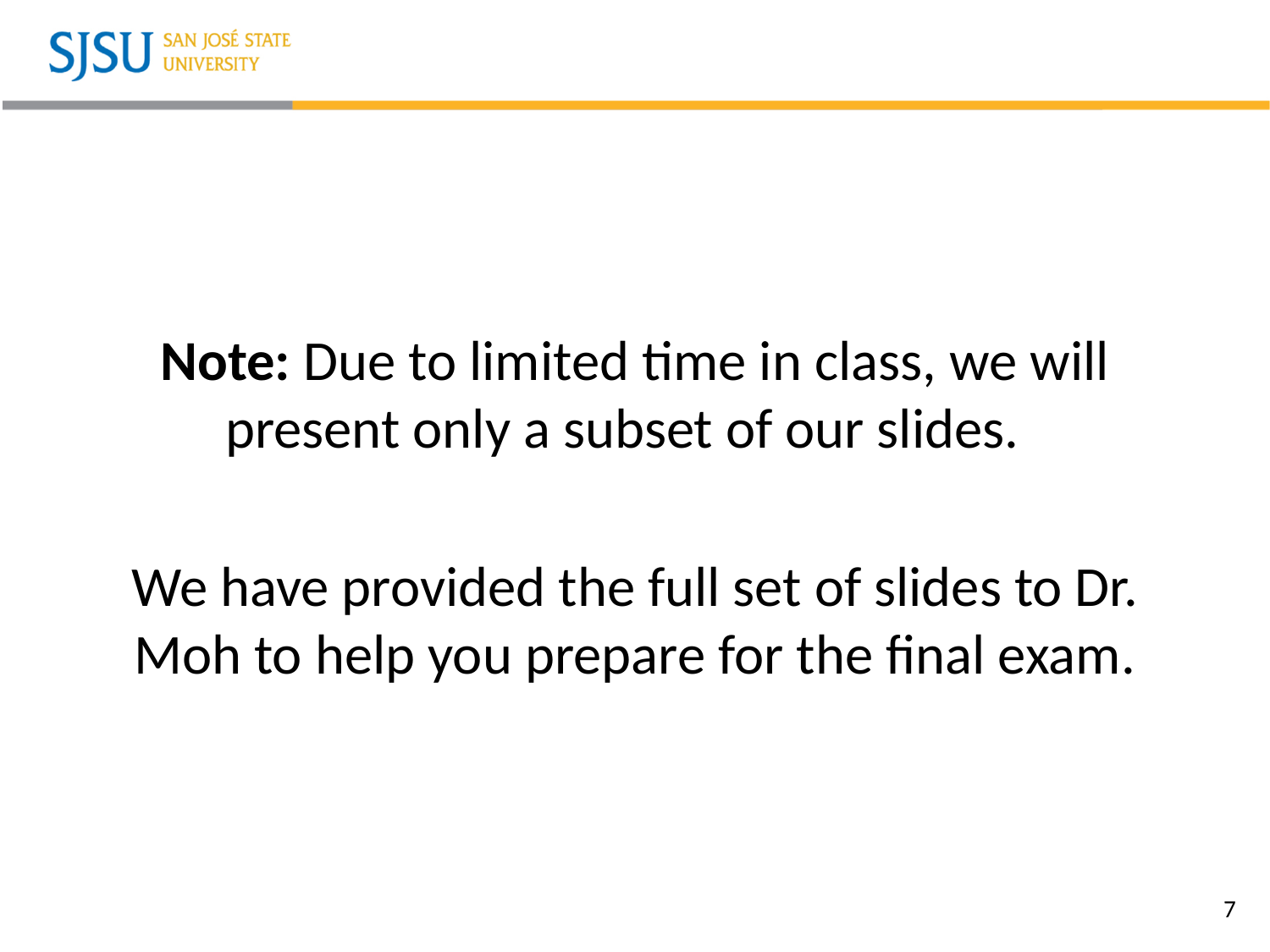

Note: Due to limited time in class, we will present only a subset of our slides.

We have provided the full set of slides to Dr. Moh to help you prepare for the final exam.
7